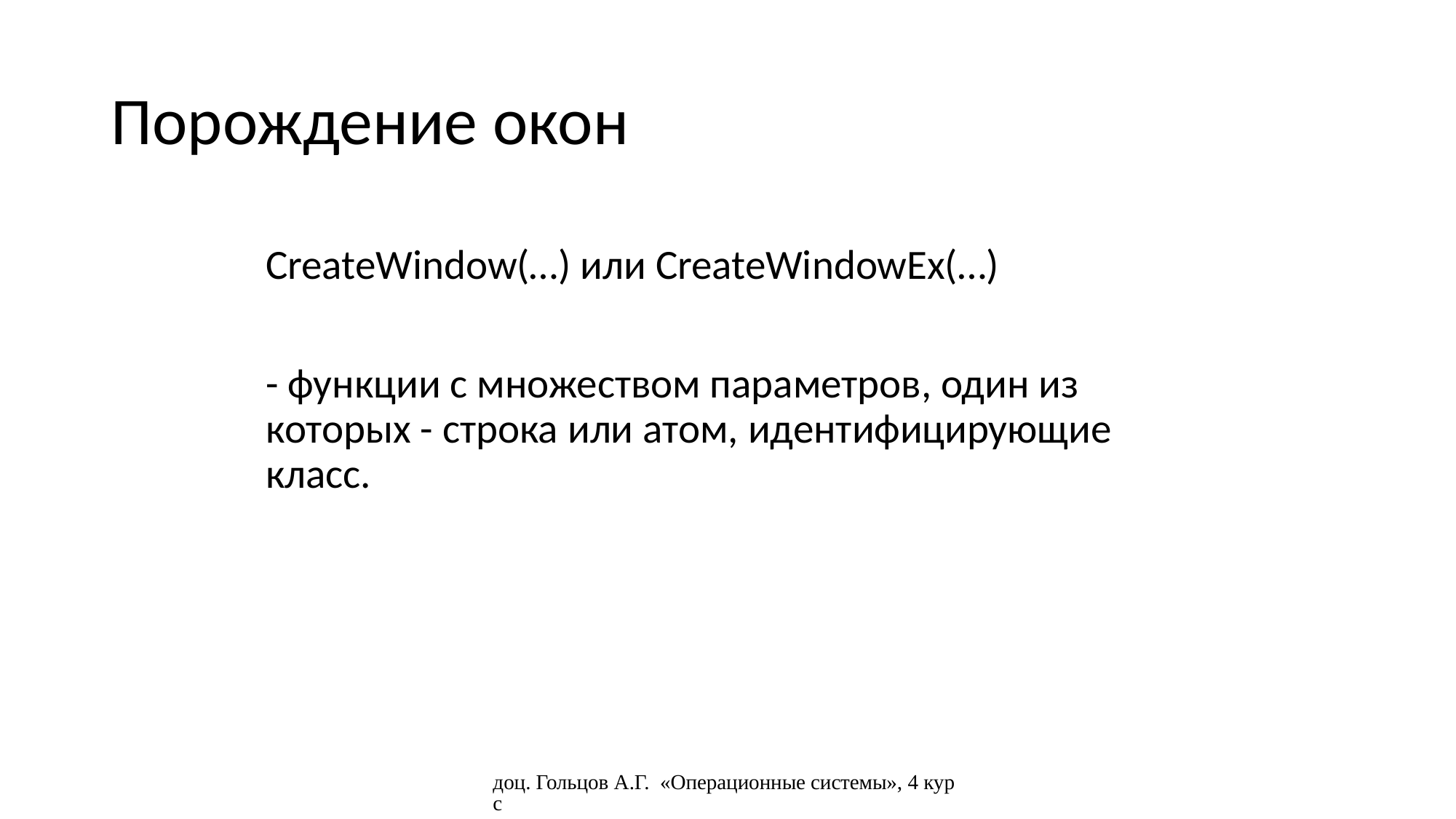

# Порождение окон
CreateWindow(…) или CreateWindowEx(…)

- функции с множеством параметров, один из которых - строка или атом, идентифицирующие класс.
доц. Гольцов А.Г.  «Операционные системы», 4 курс